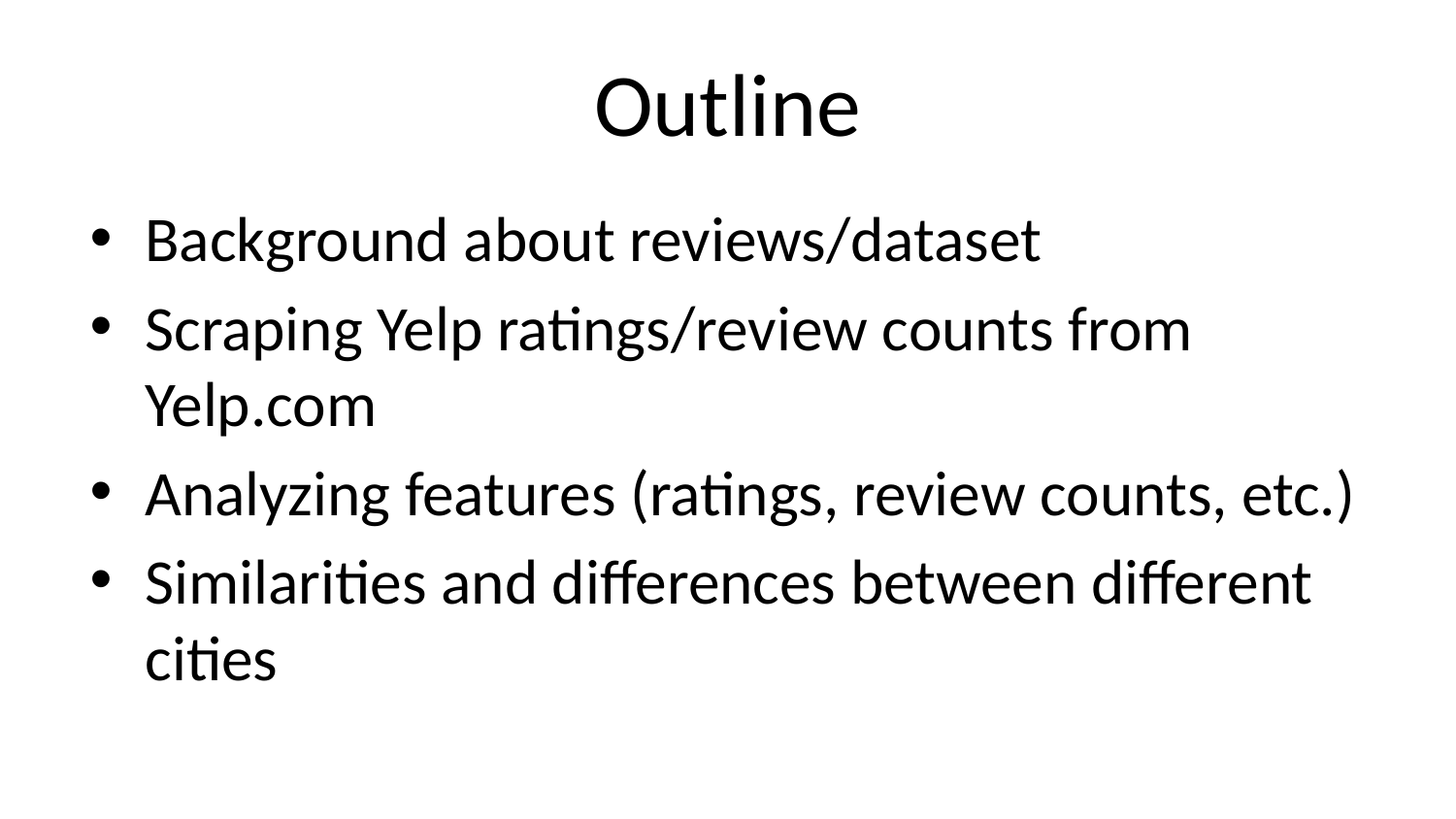

# Outline
Background about reviews/dataset
Scraping Yelp ratings/review counts from Yelp.com
Analyzing features (ratings, review counts, etc.)
Similarities and differences between different  cities